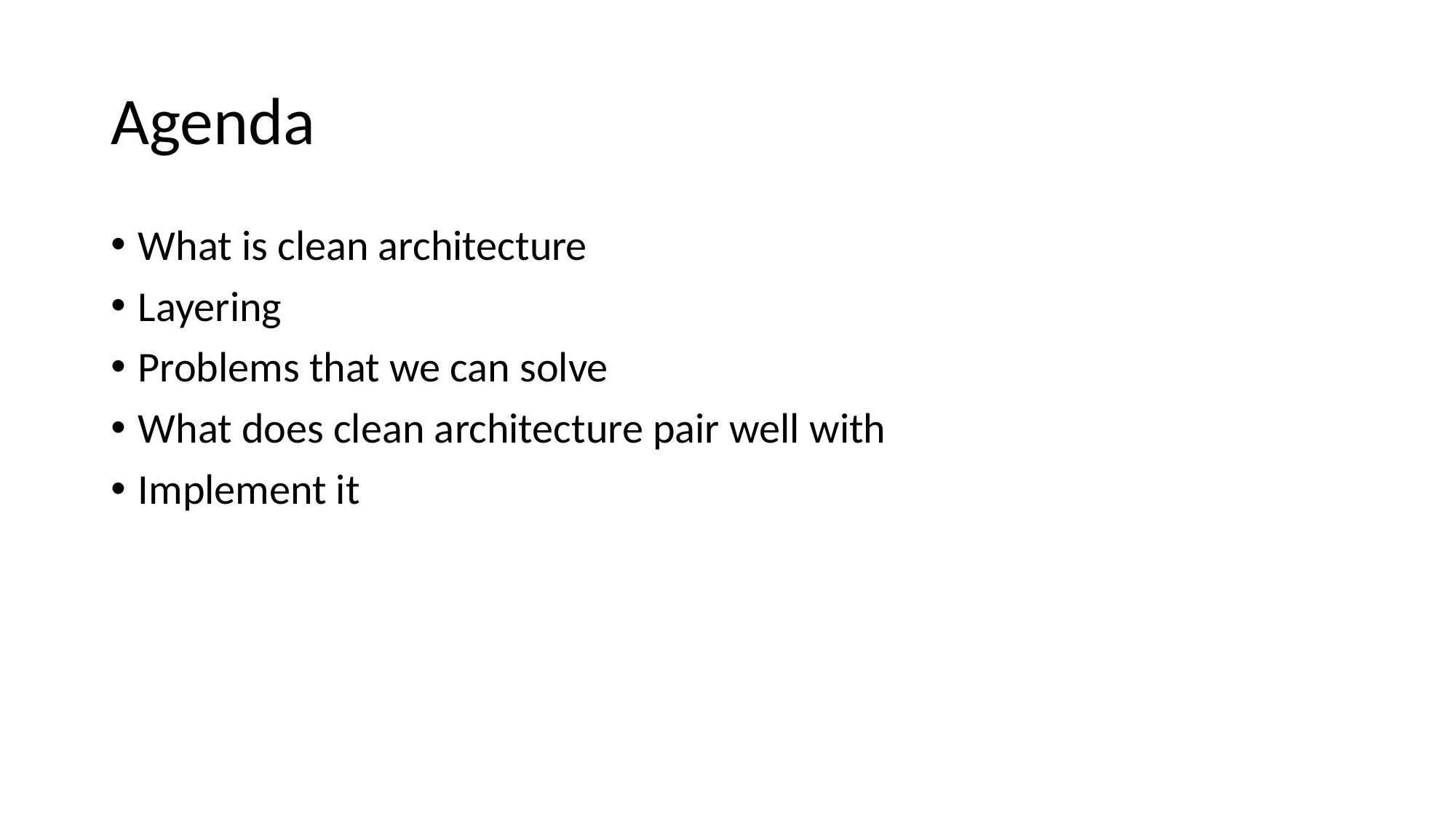

# Agenda
What is clean architecture
Layering
Problems that we can solve
What does clean architecture pair well with
Implement it